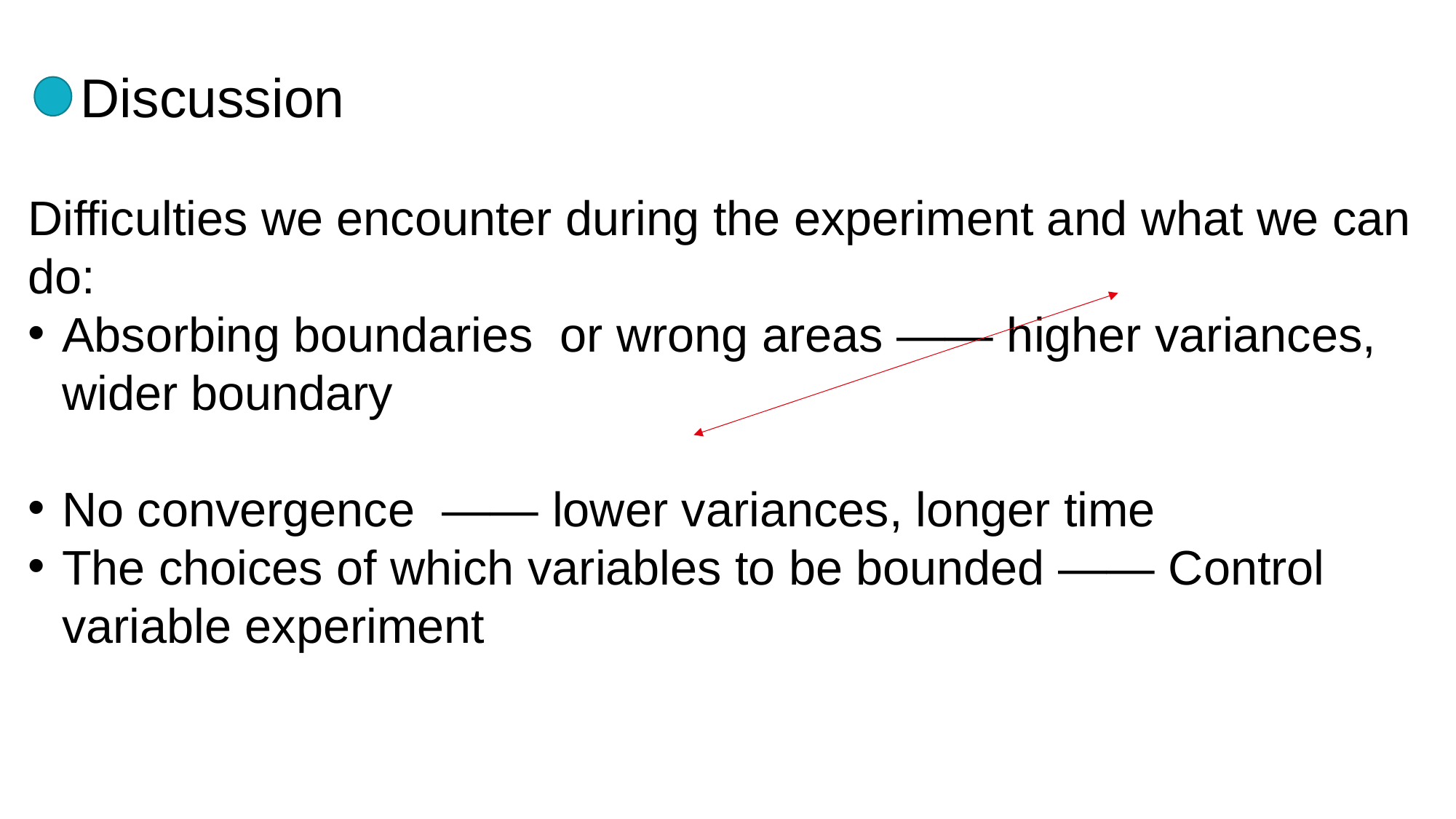

Discussion

Difficulties we encounter during the experiment and what we can do:
Absorbing boundaries  or wrong areas —— higher variances, wider boundary

No convergence  —— lower variances, longer time
The choices of which variables to be bounded —— Control variable experiment